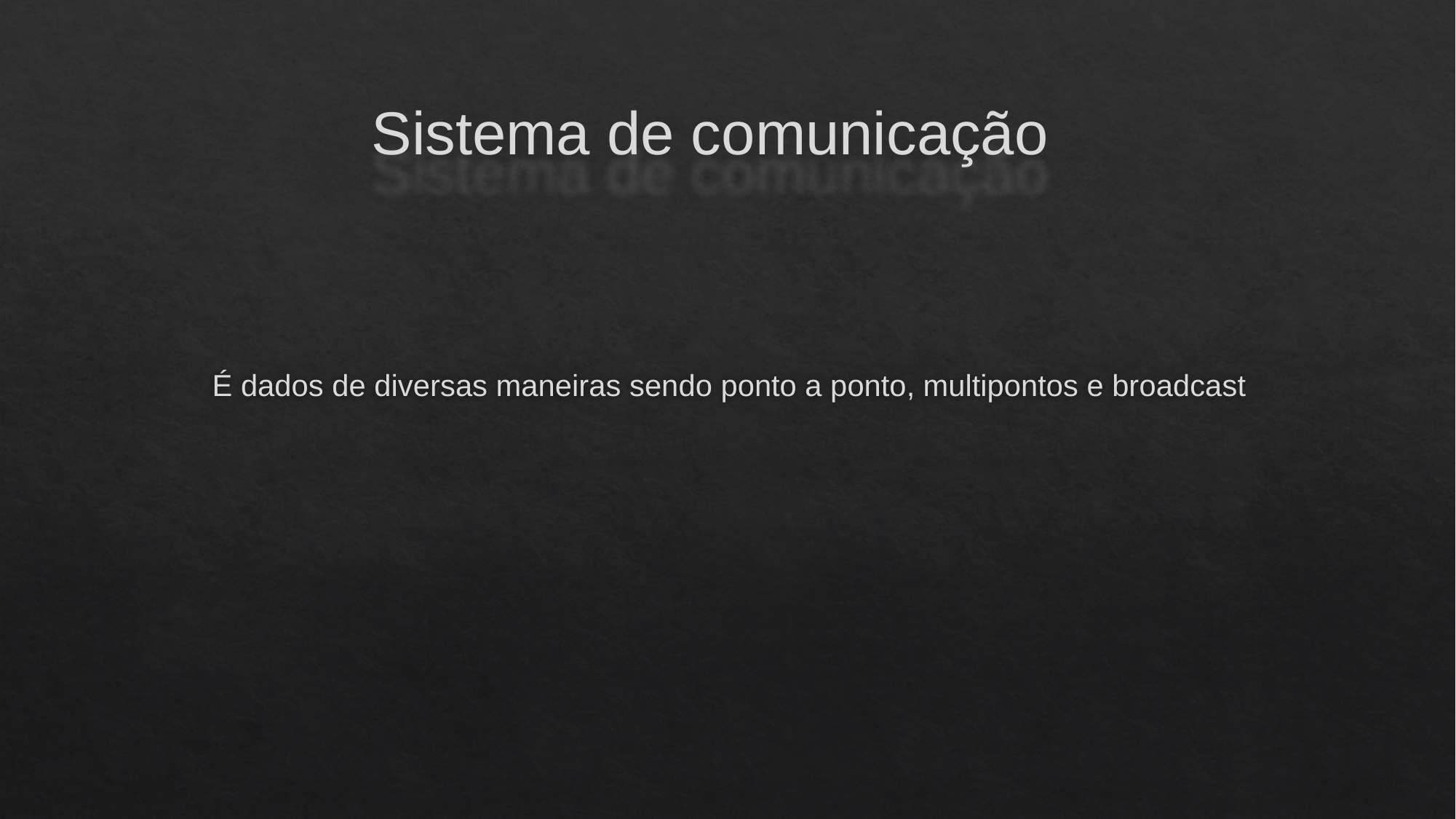

# Sistema de comunicação
É dados de diversas maneiras sendo ponto a ponto, multipontos e broadcast